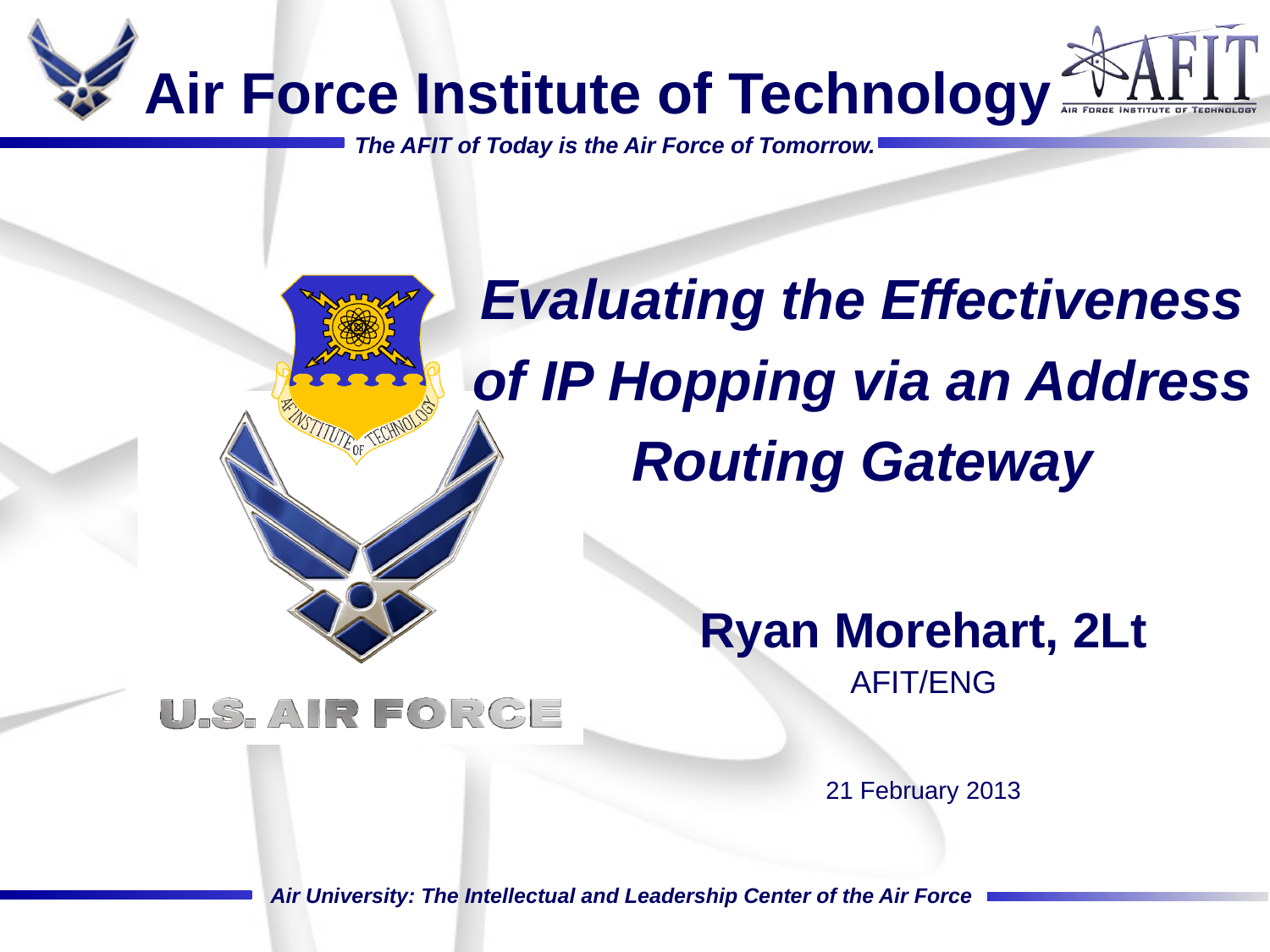

Evaluating the Effectiveness of IP Hopping via an Address Routing Gateway
Ryan Morehart, 2Lt
AFIT/ENG

21 February 2013